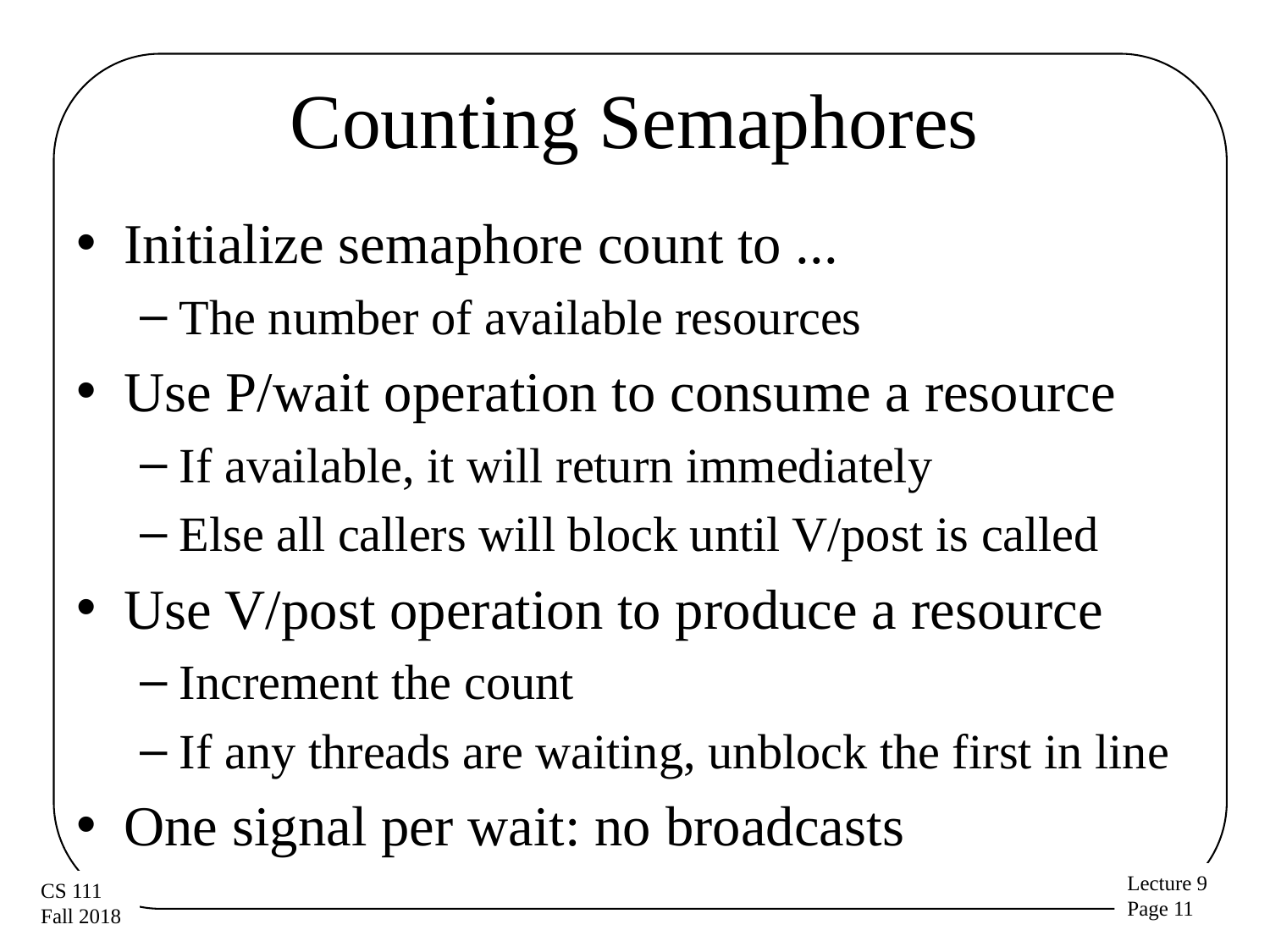

# Counting Semaphores
Initialize semaphore count to ...
The number of available resources
Use P/wait operation to consume a resource
If available, it will return immediately
Else all callers will block until V/post is called
Use V/post operation to produce a resource
Increment the count
If any threads are waiting, unblock the first in line
One signal per wait: no broadcasts